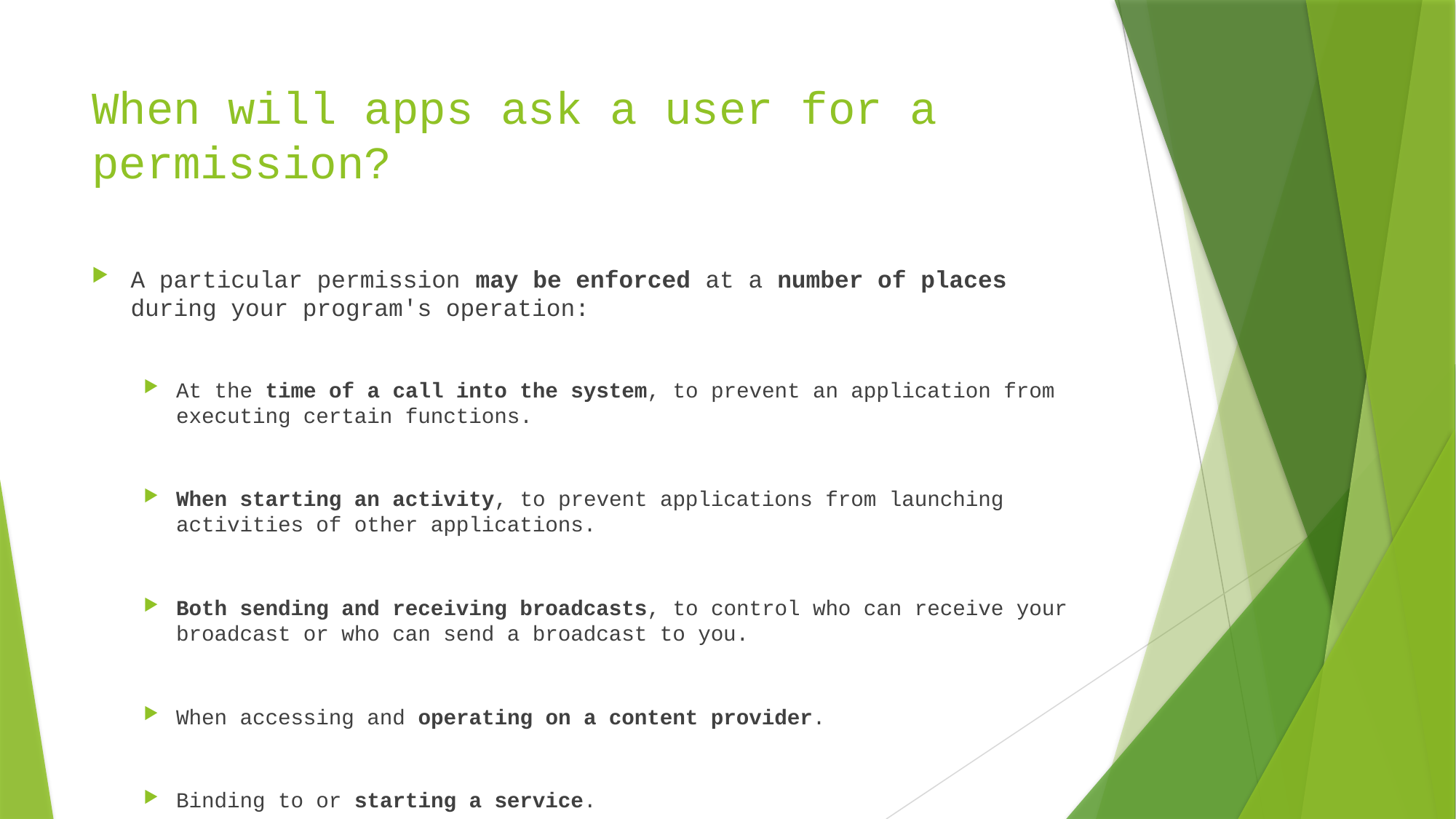

# When will apps ask a user for a permission?
A particular permission may be enforced at a number of places during your program's operation:

At the time of a call into the system, to prevent an application from executing certain functions.

When starting an activity, to prevent applications from launching activities of other applications.

Both sending and receiving broadcasts, to control who can receive your broadcast or who can send a broadcast to you.

When accessing and operating on a content provider.

Binding to or starting a service.